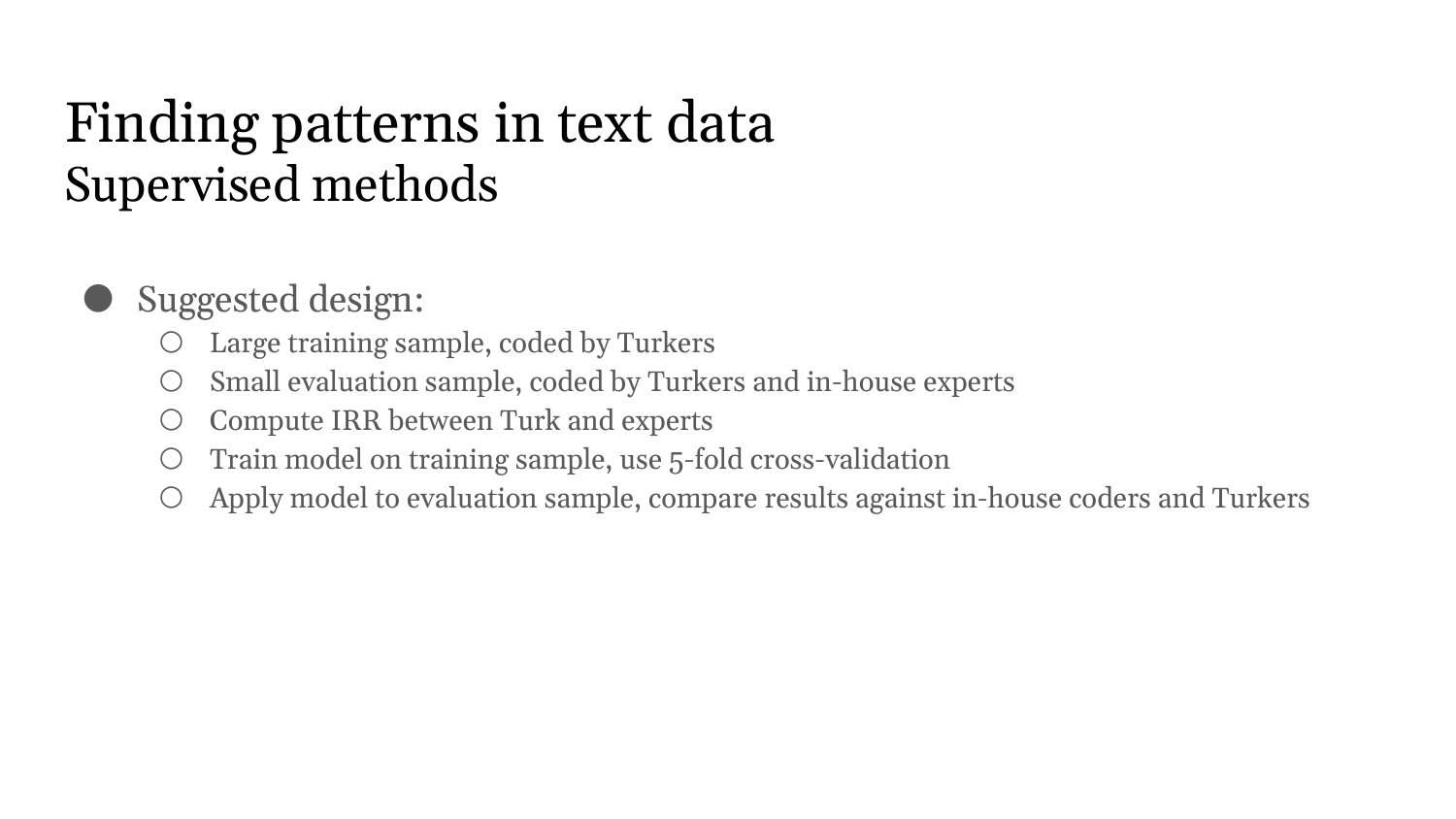

# Finding patterns in text data
Supervised methods
Suggested design:
Large training sample, coded by Turkers
Small evaluation sample, coded by Turkers and in-house experts
Compute IRR between Turk and experts
Train model on training sample, use 5-fold cross-validation
Apply model to evaluation sample, compare results against in-house coders and Turkers